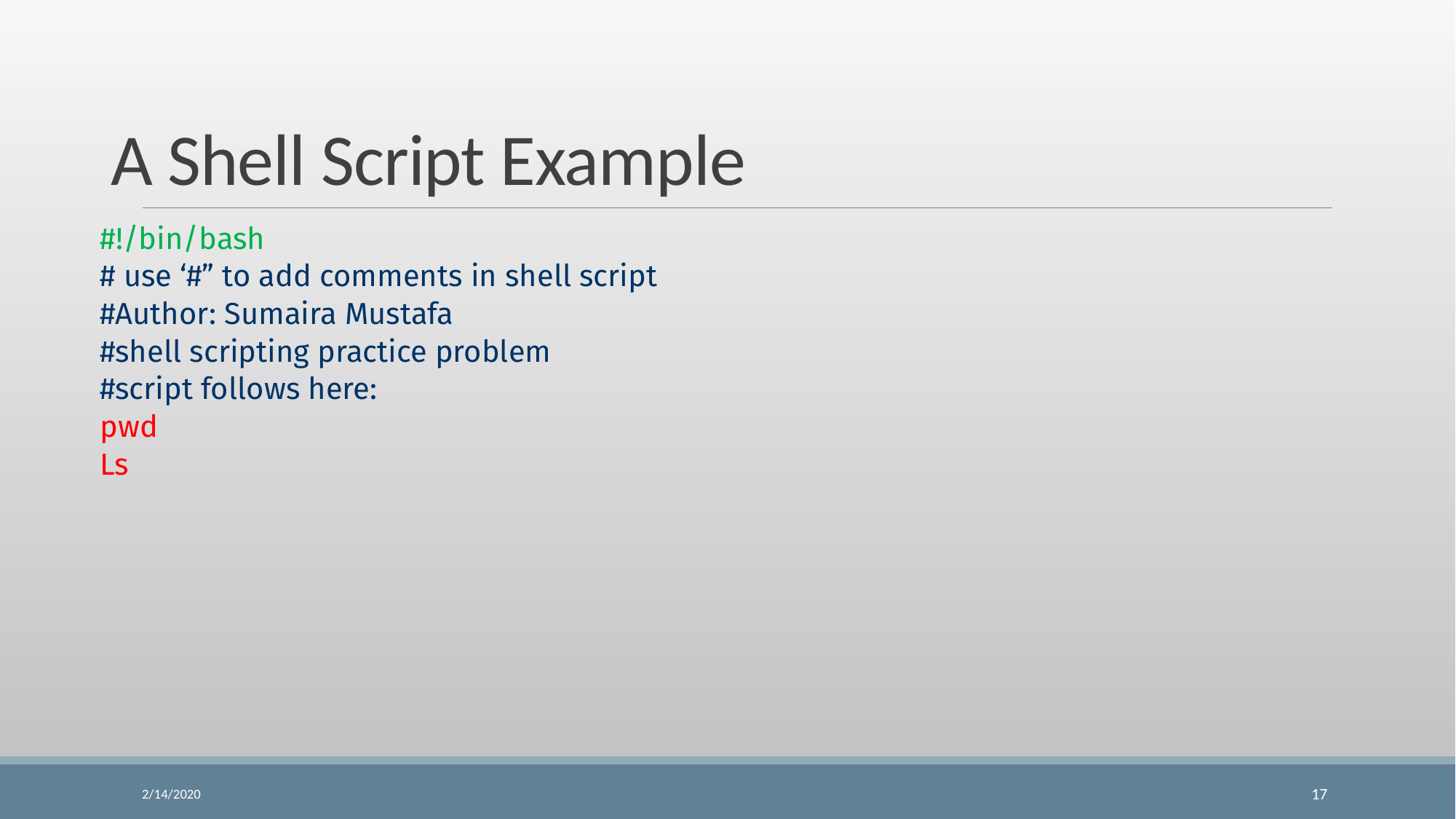

# A Shell Script Example
#!/bin/bash
# use ‘#” to add comments in shell script
#Author: Sumaira Mustafa
#shell scripting practice problem
#script follows here:
pwd
Ls

2/14/2020
17